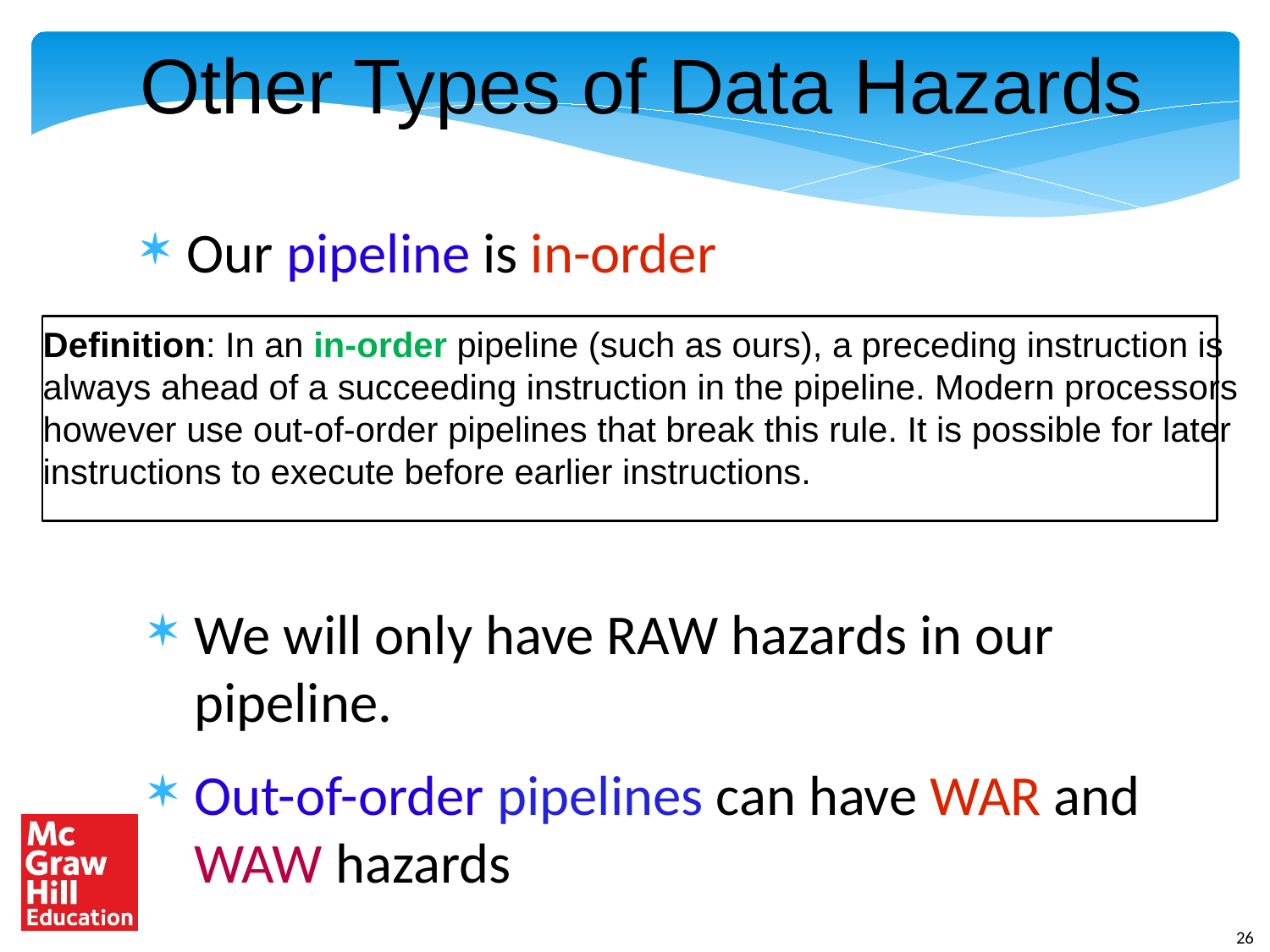

Other Types of Data Hazards
Our pipeline is in-order

Definition: In an in-order pipeline (such as ours), a preceding instruction is
always ahead of a succeeding instruction in the pipeline. Modern processors
however use out-of-order pipelines that break this rule. It is possible for later
instructions to execute before earlier instructions.
We will only have RAW hazards in our pipeline.
Out-of-order pipelines can have WAR and WAW hazards